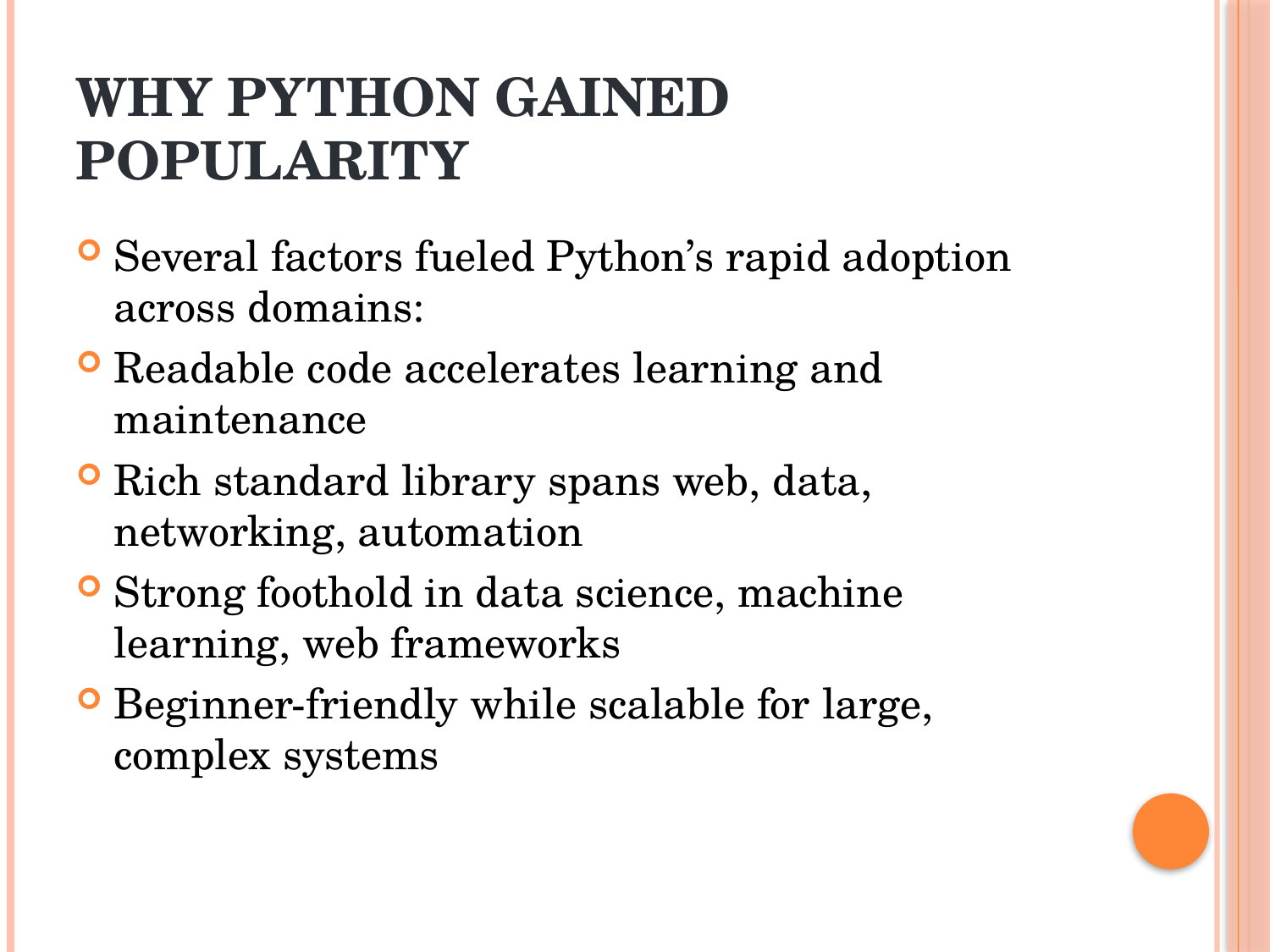

# Why Python Gained Popularity
Several factors fueled Python’s rapid adoption across domains:
Readable code accelerates learning and maintenance
Rich standard library spans web, data, networking, automation
Strong foothold in data science, machine learning, web frameworks
Beginner-friendly while scalable for large, complex systems